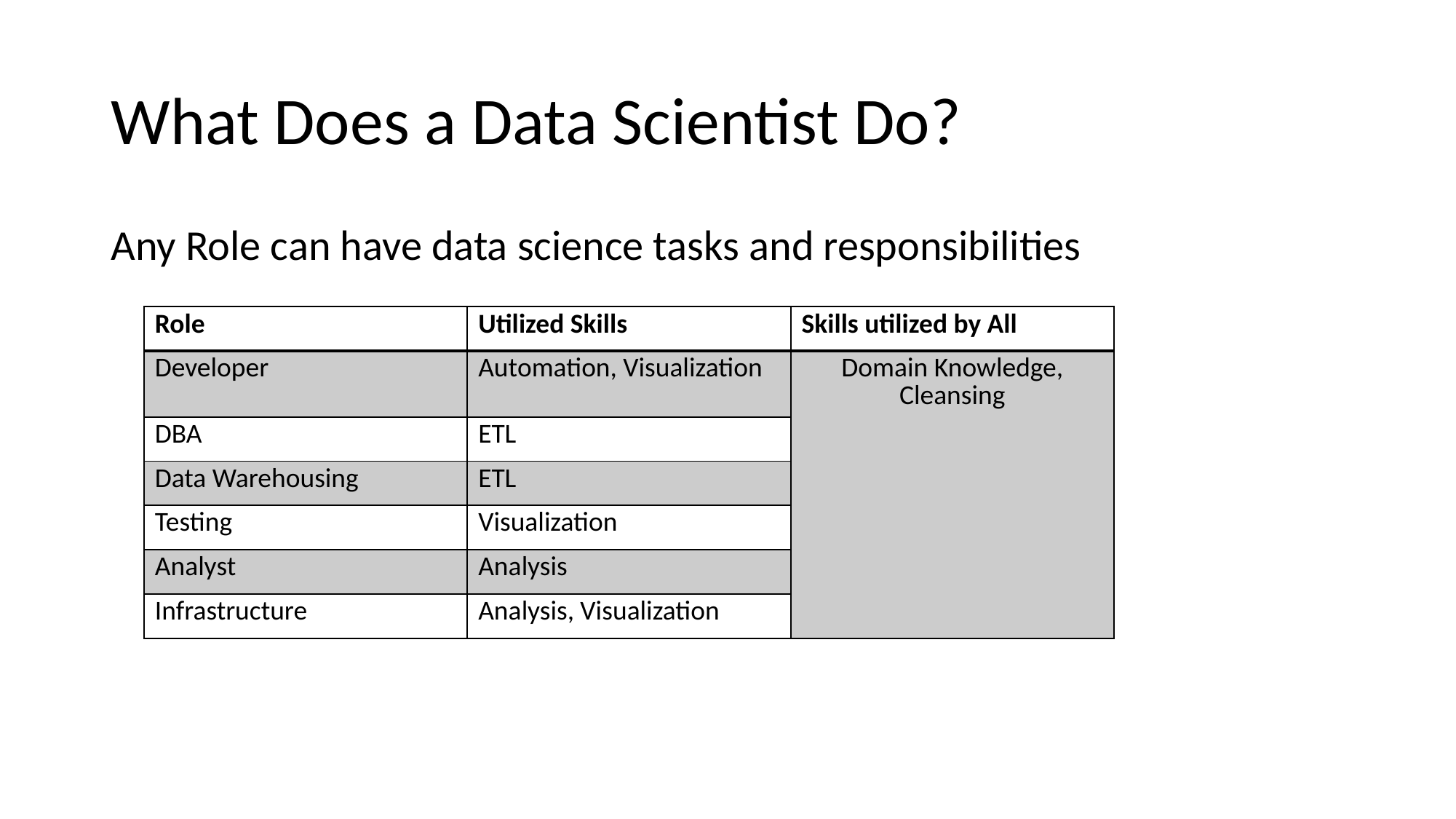

# What Does a Data Scientist Do?
Any Role can have data science tasks and responsibilities

| Role | Utilized Skills | Skills utilized by All |
| --- | --- | --- |
| Developer | Automation, Visualization | Domain Knowledge, Cleansing |
| DBA | ETL |  |
| Data Warehousing | ETL |  |
| Testing | Visualization |  |
| Analyst | Analysis |  |
| Infrastructure | Analysis, Visualization |  |